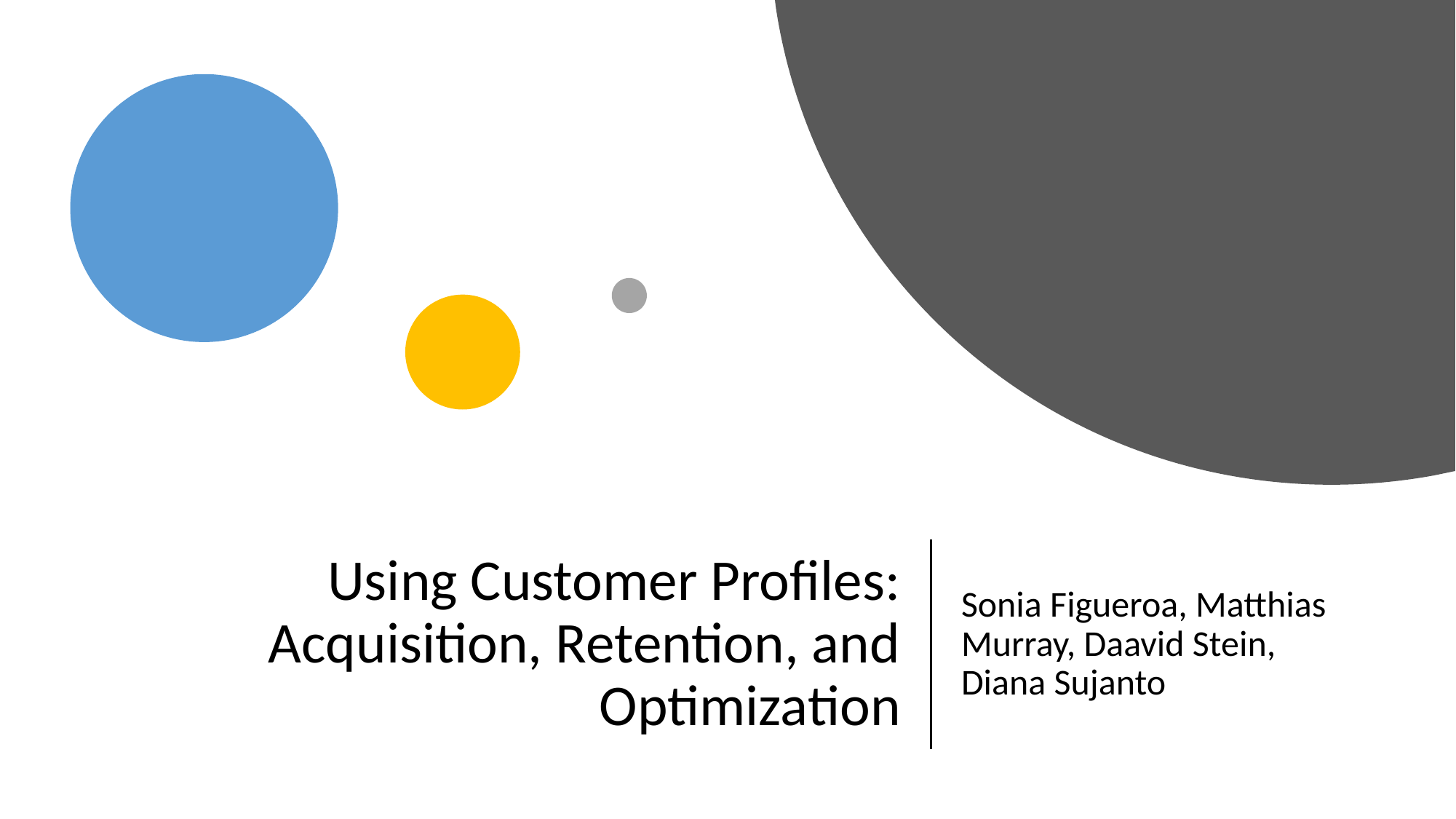

# Using Customer Profiles: Acquisition, Retention, and Optimization
Sonia Figueroa, Matthias Murray, Daavid Stein, Diana Sujanto